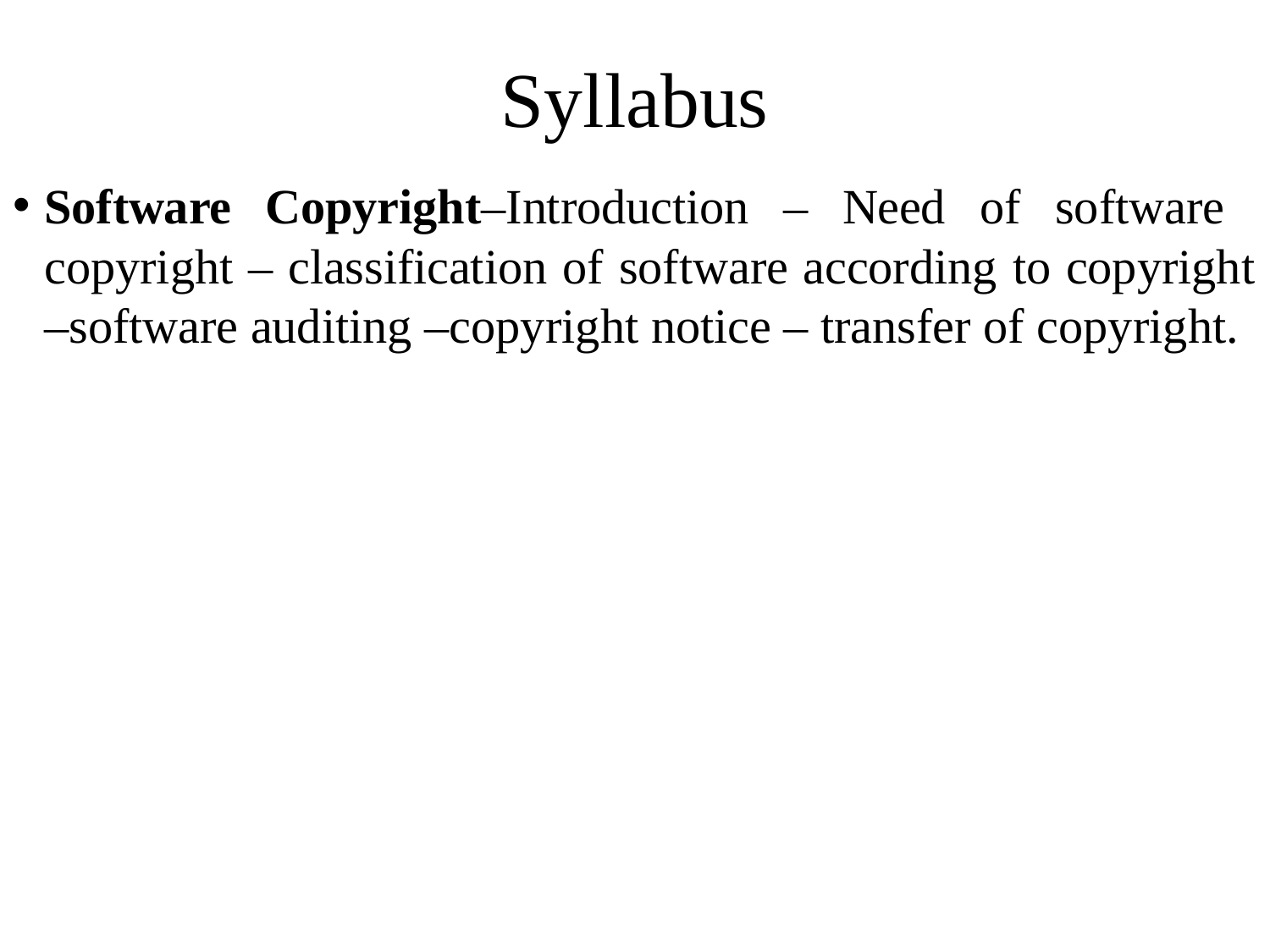

# Syllabus
Software Copyright–Introduction – Need of software  copyright – classification of software according to copyright
–software auditing –copyright notice – transfer of copyright.